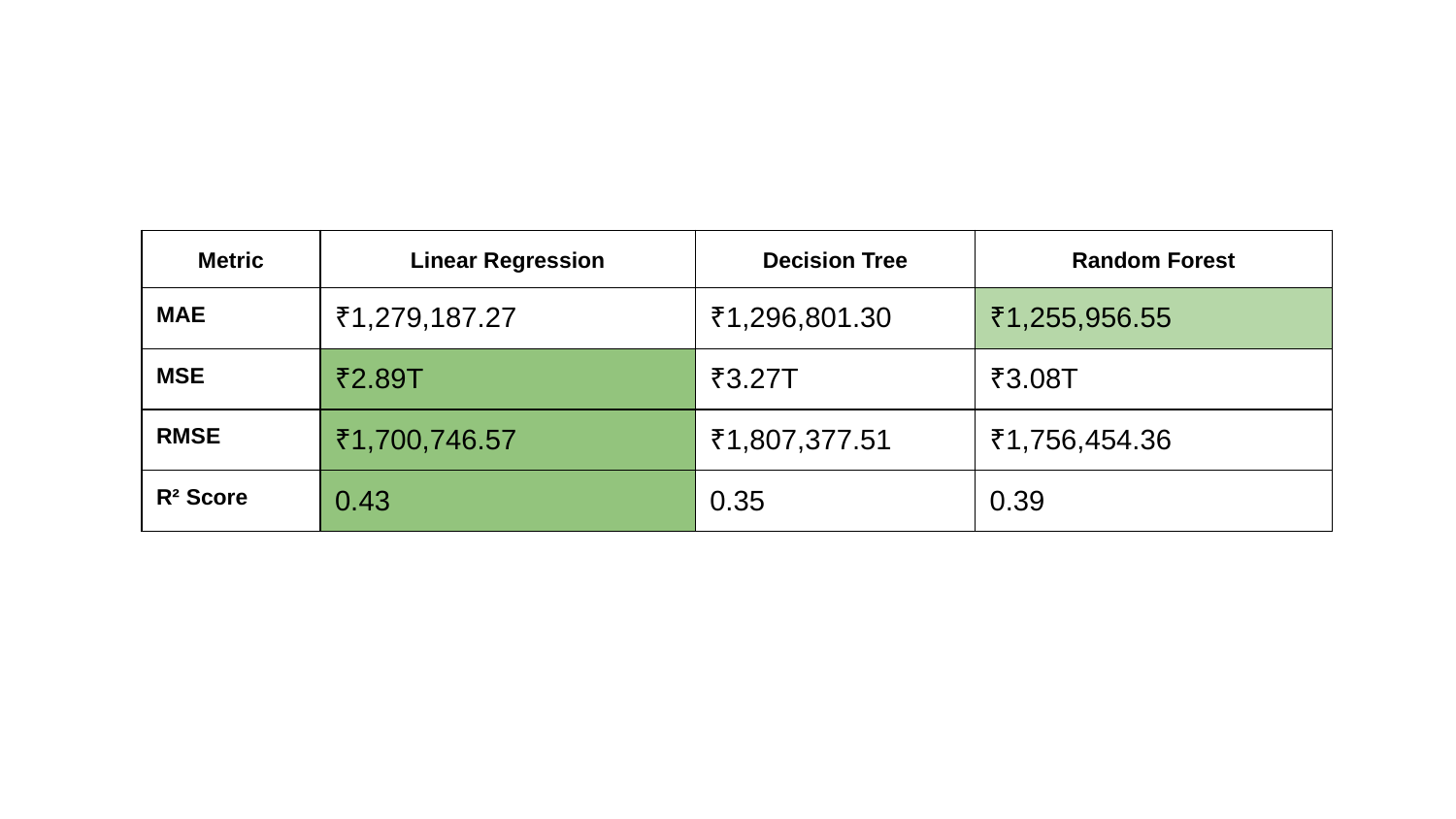

| Metric | Linear Regression | Decision Tree | Random Forest |
| --- | --- | --- | --- |
| MAE | ₹1,279,187.27 | ₹1,296,801.30 | ₹1,255,956.55 |
| MSE | ₹2.89T | ₹3.27T | ₹3.08T |
| RMSE | ₹1,700,746.57 | ₹1,807,377.51 | ₹1,756,454.36 |
| R² Score | 0.43 | 0.35 | 0.39 |